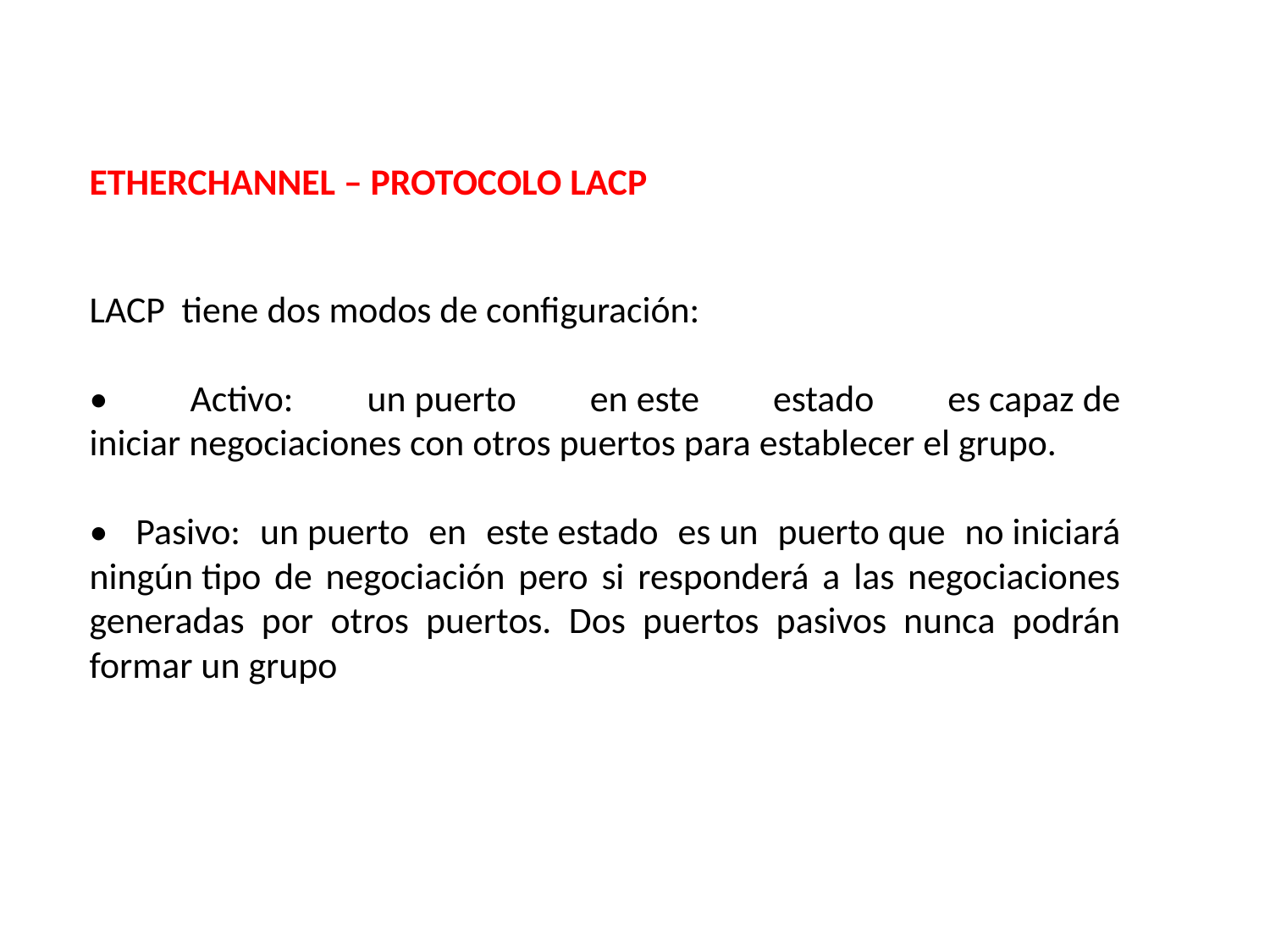

ETHERCHANNEL – PROTOCOLO LACP
LACP  tiene dos modos de configuración:

•  Activo: un puerto en este estado es capaz de iniciar negociaciones con otros puertos para establecer el grupo.

•  Pasivo: un puerto en este estado es un puerto que no iniciará ningún tipo de negociación pero si responderá a las negociaciones generadas por otros puertos. Dos puertos pasivos nunca podrán formar un grupo